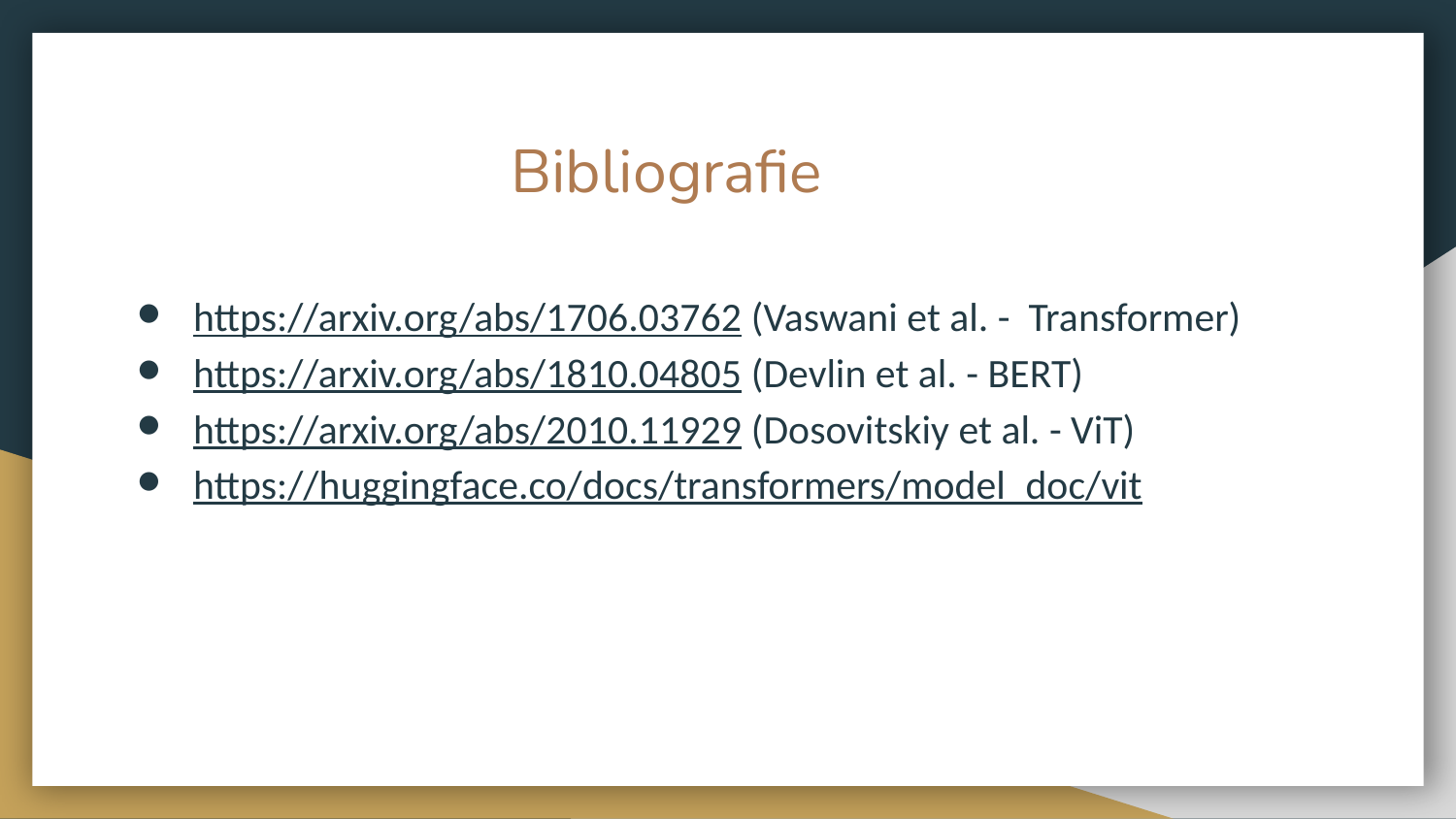

# Bibliografie
https://arxiv.org/abs/1706.03762 (Vaswani et al. -  Transformer)
https://arxiv.org/abs/1810.04805 (Devlin et al. - BERT)
https://arxiv.org/abs/2010.11929 (Dosovitskiy et al. - ViT)
https://huggingface.co/docs/transformers/model_doc/vit